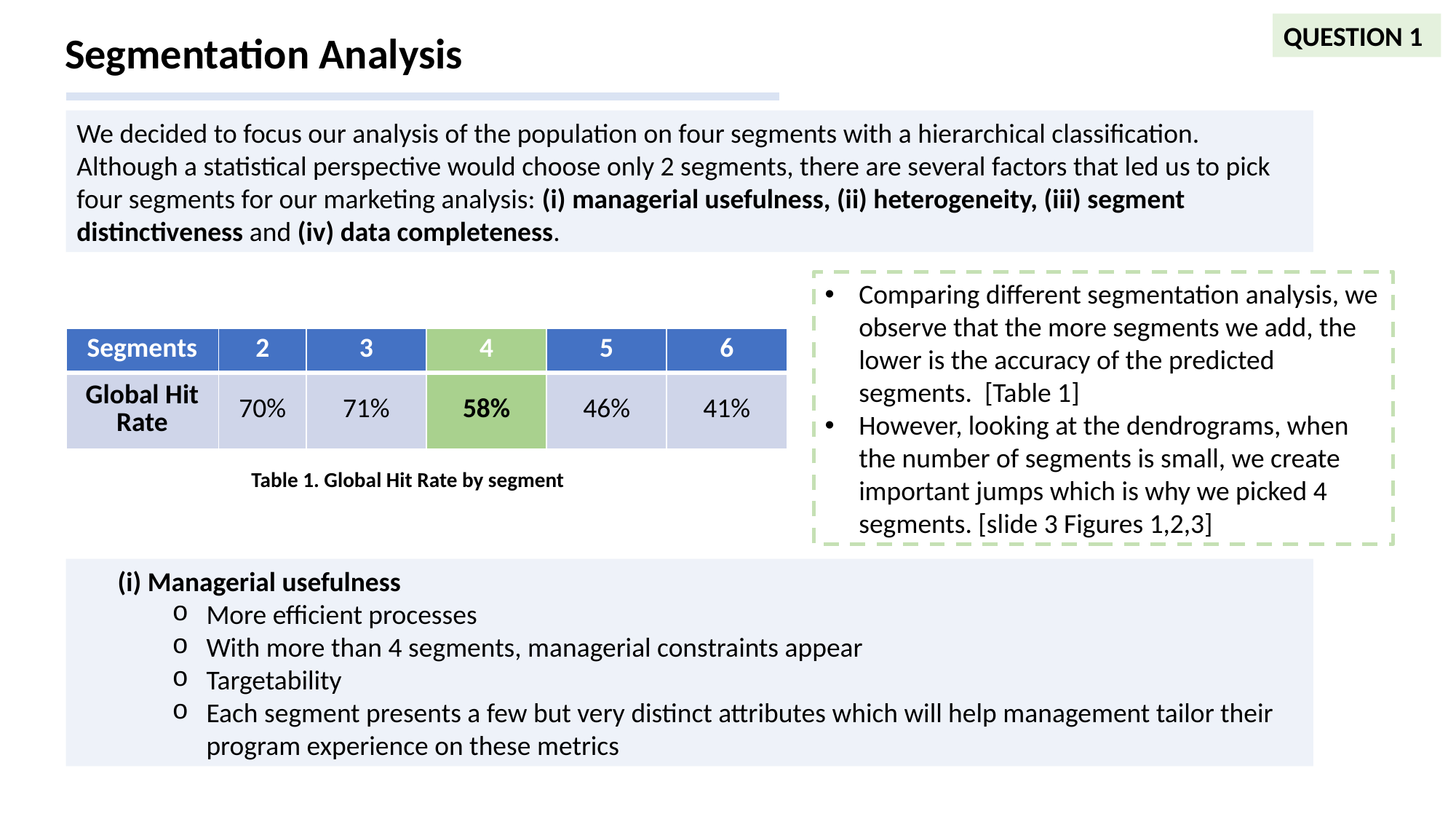

QUESTION 1
Segmentation Analysis
We decided to focus our analysis of the population on four segments with a hierarchical classification.
Although a statistical perspective would choose only 2 segments, there are several factors that led us to pick four segments for our marketing analysis: (i) managerial usefulness, (ii) heterogeneity, (iii) segment distinctiveness and (iv) data completeness.
Comparing different segmentation analysis, we observe that the more segments we add, the lower is the accuracy of the predicted segments.  [Table 1]
However, looking at the dendrograms, when the number of segments is small, we create important jumps which is why we picked 4 segments. [slide 3 Figures 1,2,3]
| Segments | 2 | 3 | 4 | 5 | 6 |
| --- | --- | --- | --- | --- | --- |
| Global Hit Rate | 70% | 71% | 58% | 46% | 41% |
Table 1. Global Hit Rate by segment
(i) Managerial usefulness
More efficient processes
With more than 4 segments, managerial constraints appear
Targetability
Each segment presents a few but very distinct attributes which will help management tailor their program experience on these metrics